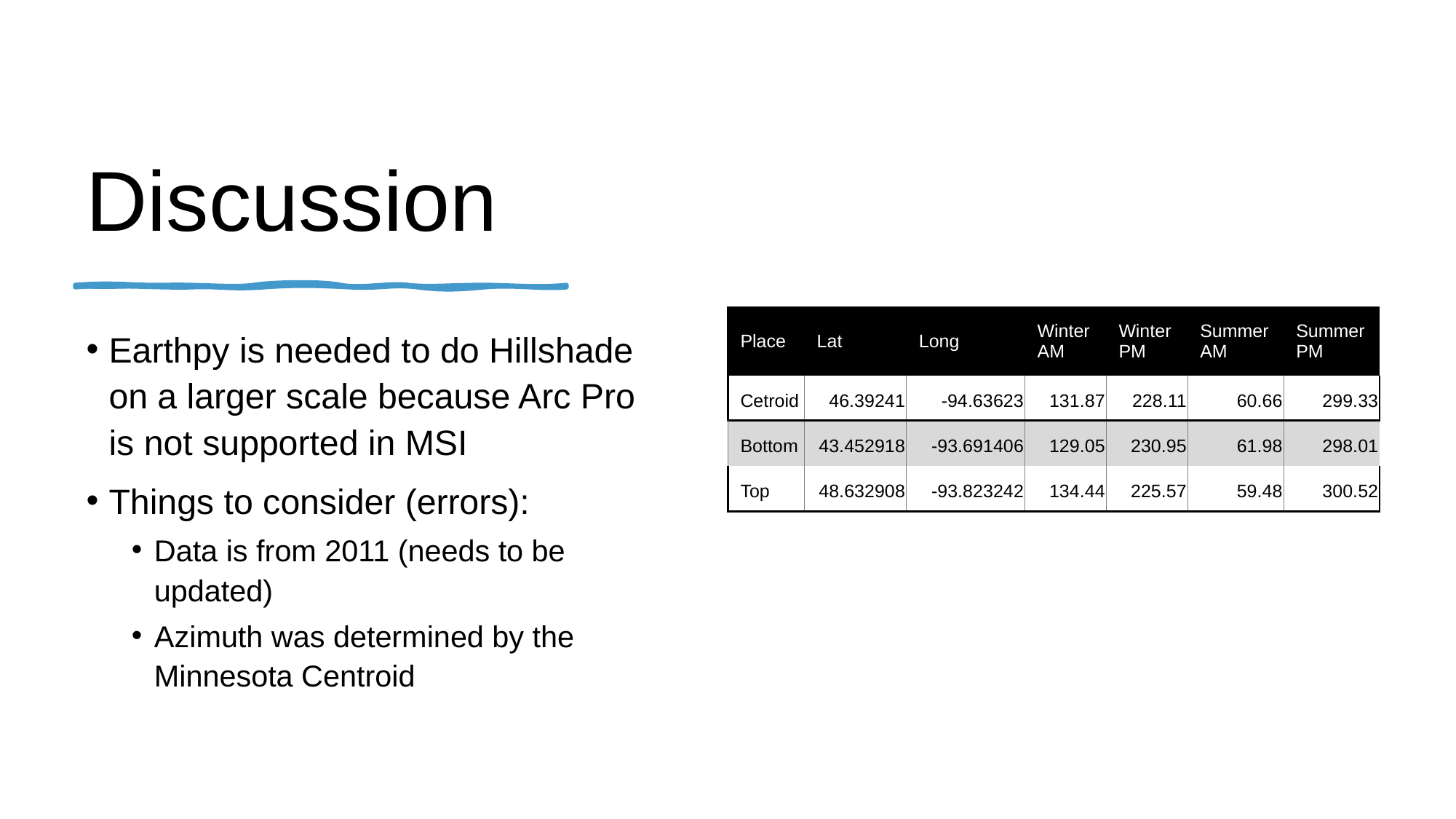

# Discussion

| Place | Lat | Long | Winter AM | Winter PM | Summer AM | Summer PM |
| --- | --- | --- | --- | --- | --- | --- |
| Cetroid | 46.39241 | -94.63623 | 131.87 | 228.11 | 60.66 | 299.33 |
| Bottom | 43.452918 | -93.691406 | 129.05 | 230.95 | 61.98 | 298.01 |
| Top | 48.632908 | -93.823242 | 134.44 | 225.57 | 59.48 | 300.52 |
Earthpy is needed to do Hillshade on a larger scale because Arc Pro is not supported in MSI
Things to consider (errors):
Data is from 2011 (needs to be updated)
Azimuth was determined by the Minnesota Centroid